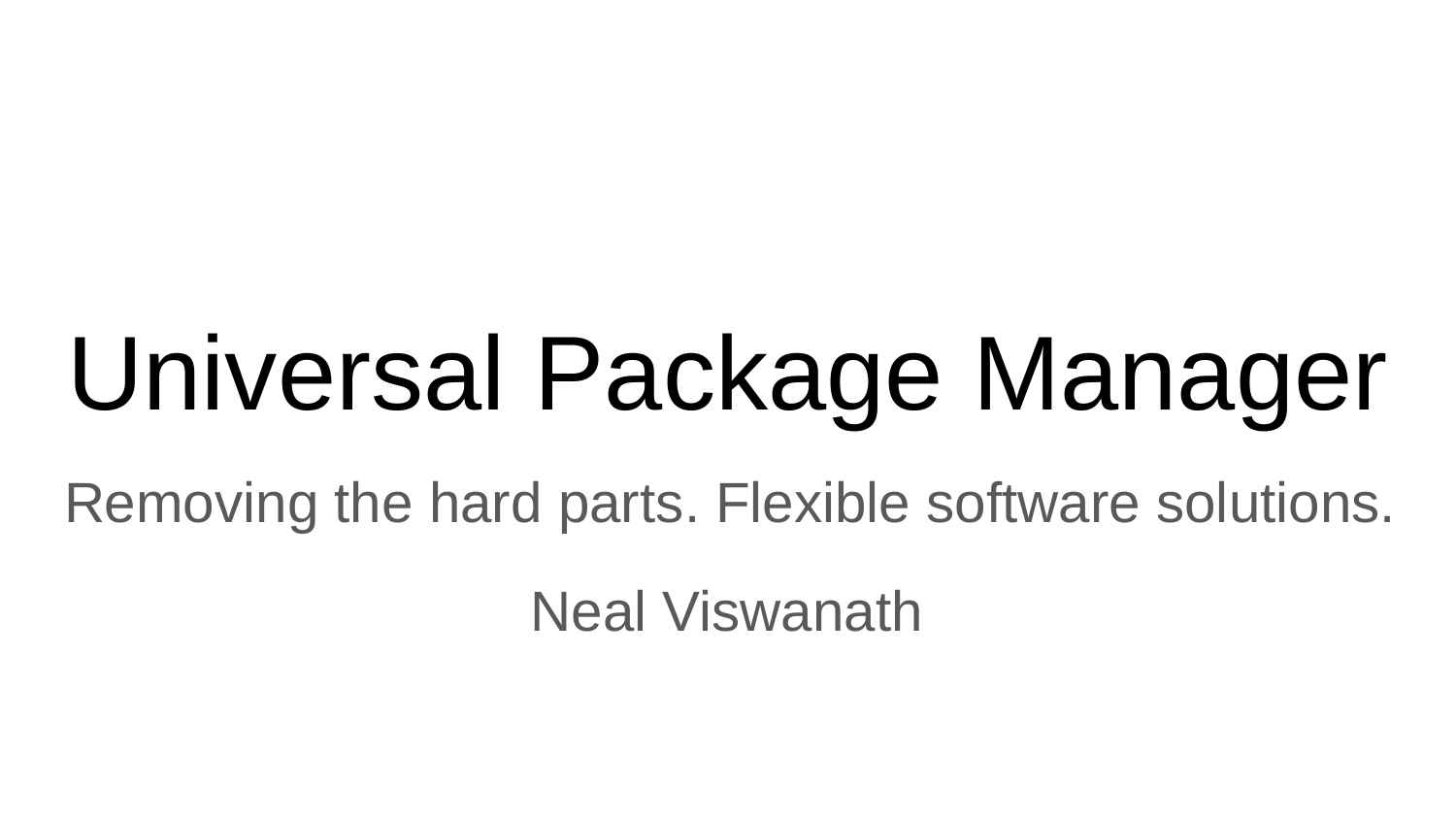

# Universal Package Manager
Removing the hard parts. Flexible software solutions.
Neal Viswanath